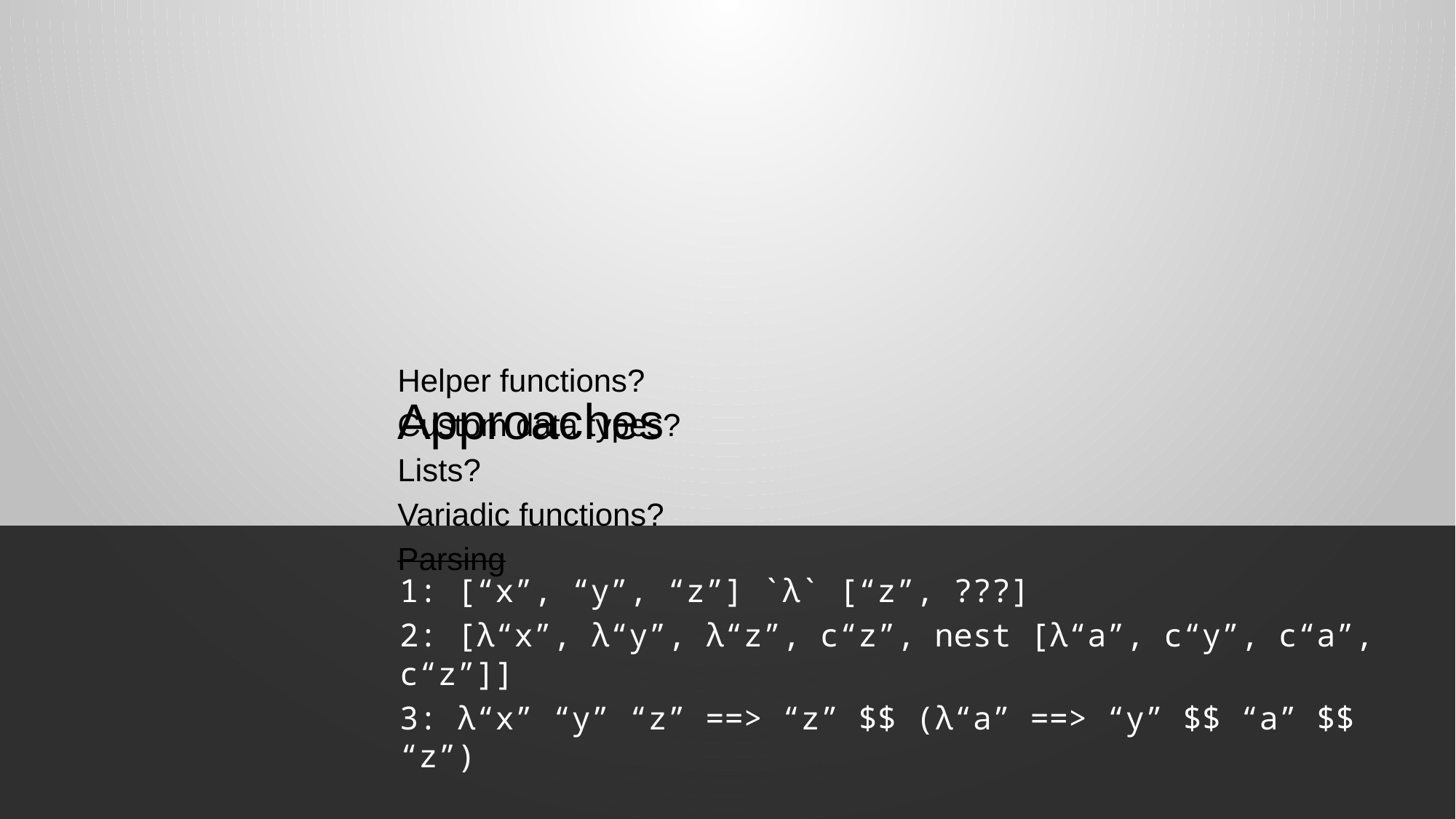

# Approaches
Helper functions?
Custom data types?
Lists?
Variadic functions?
Parsing
1: [“x”, “y”, “z”] `λ` [“z”, ???]
2: [λ“x”, λ“y”, λ“z”, c“z”, nest [λ“a”, c“y”, c“a”, c“z”]]
3: λ“x” “y” “z” ==> “z” $$ (λ“a” ==> “y” $$ “a” $$ “z”)